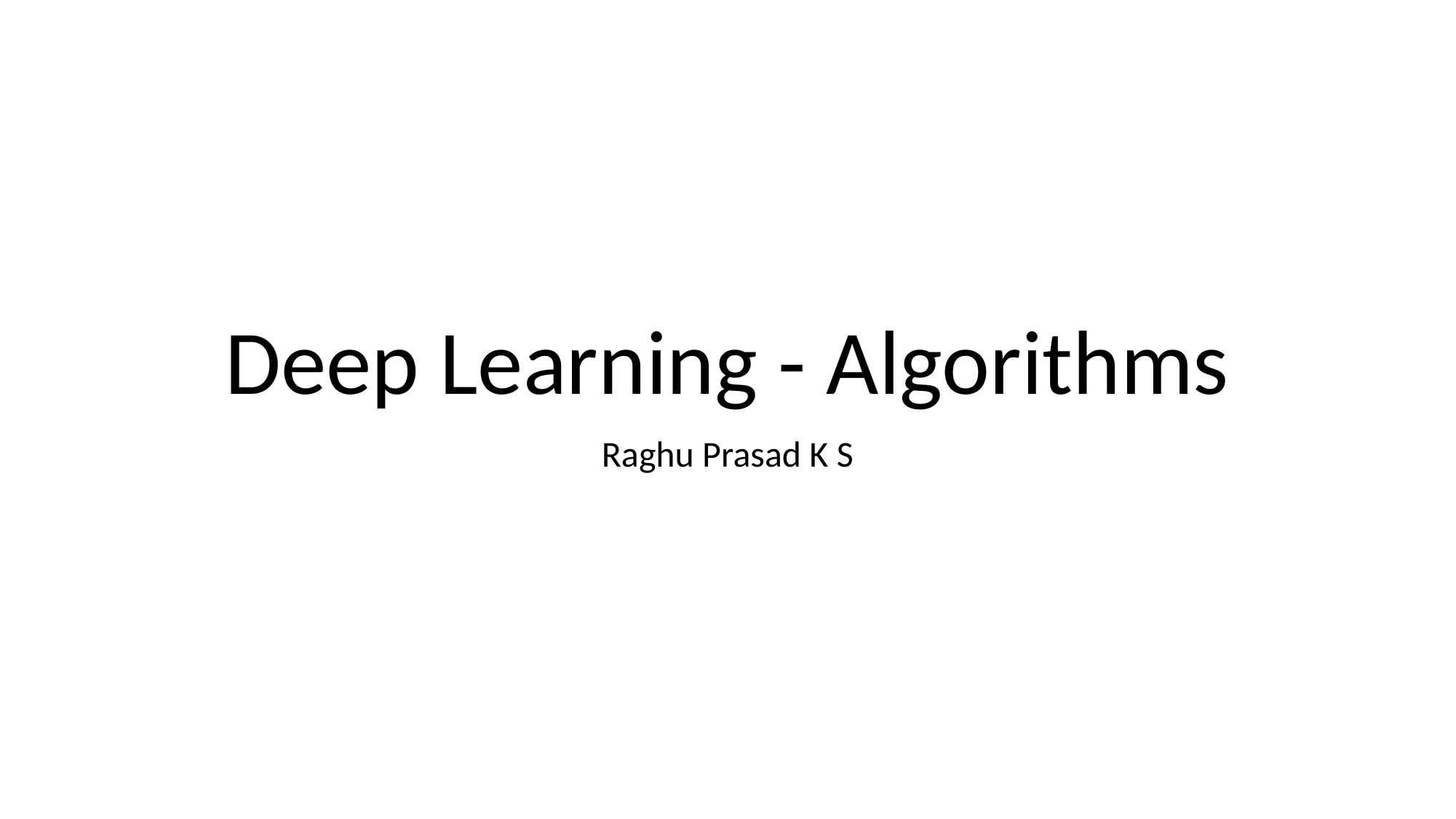

# Deep Learning - Algorithms
Raghu Prasad K S